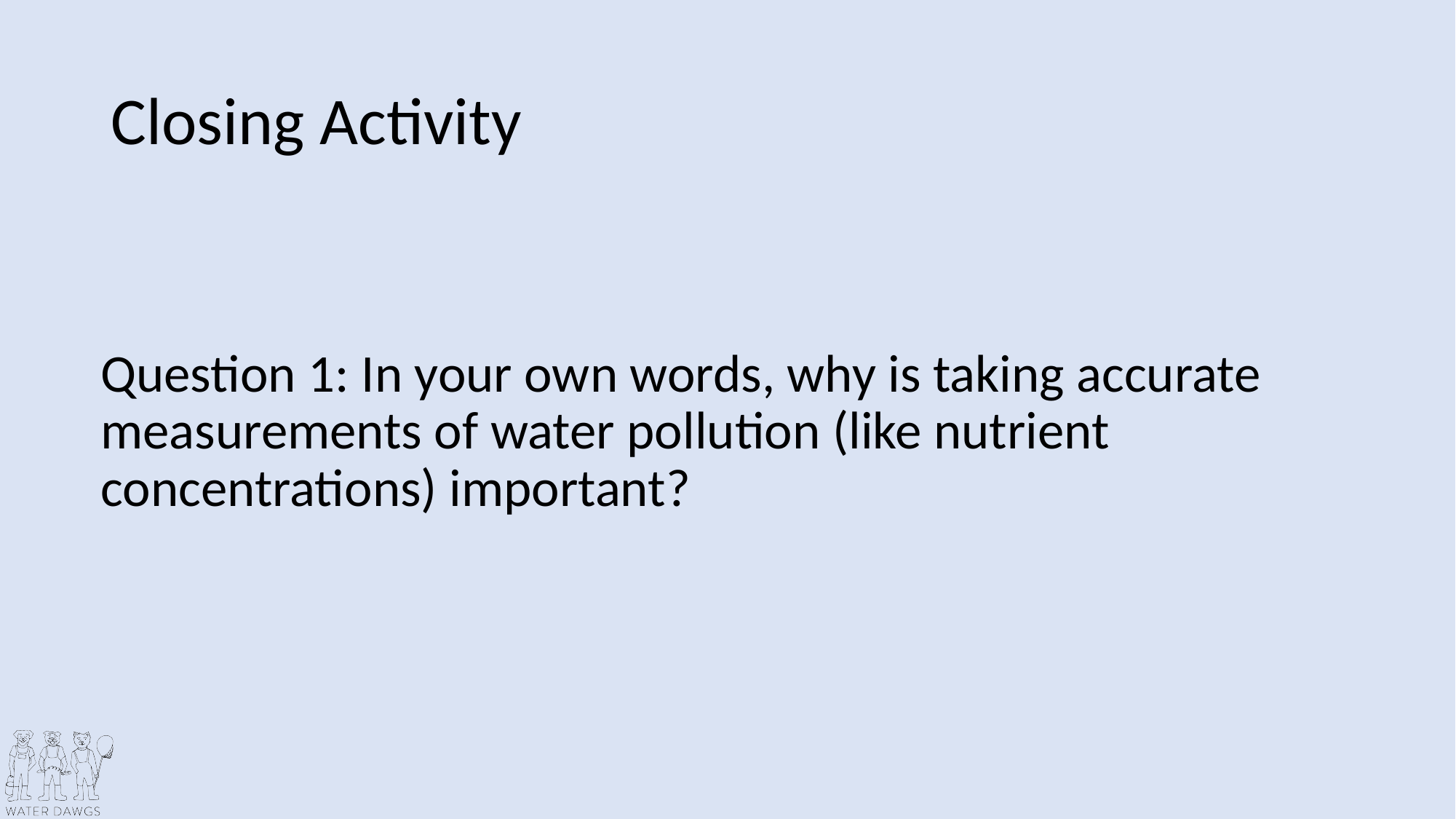

# Closing Activity

Question 1: In your own words, why is taking accurate measurements of water pollution (like nutrient concentrations) important?